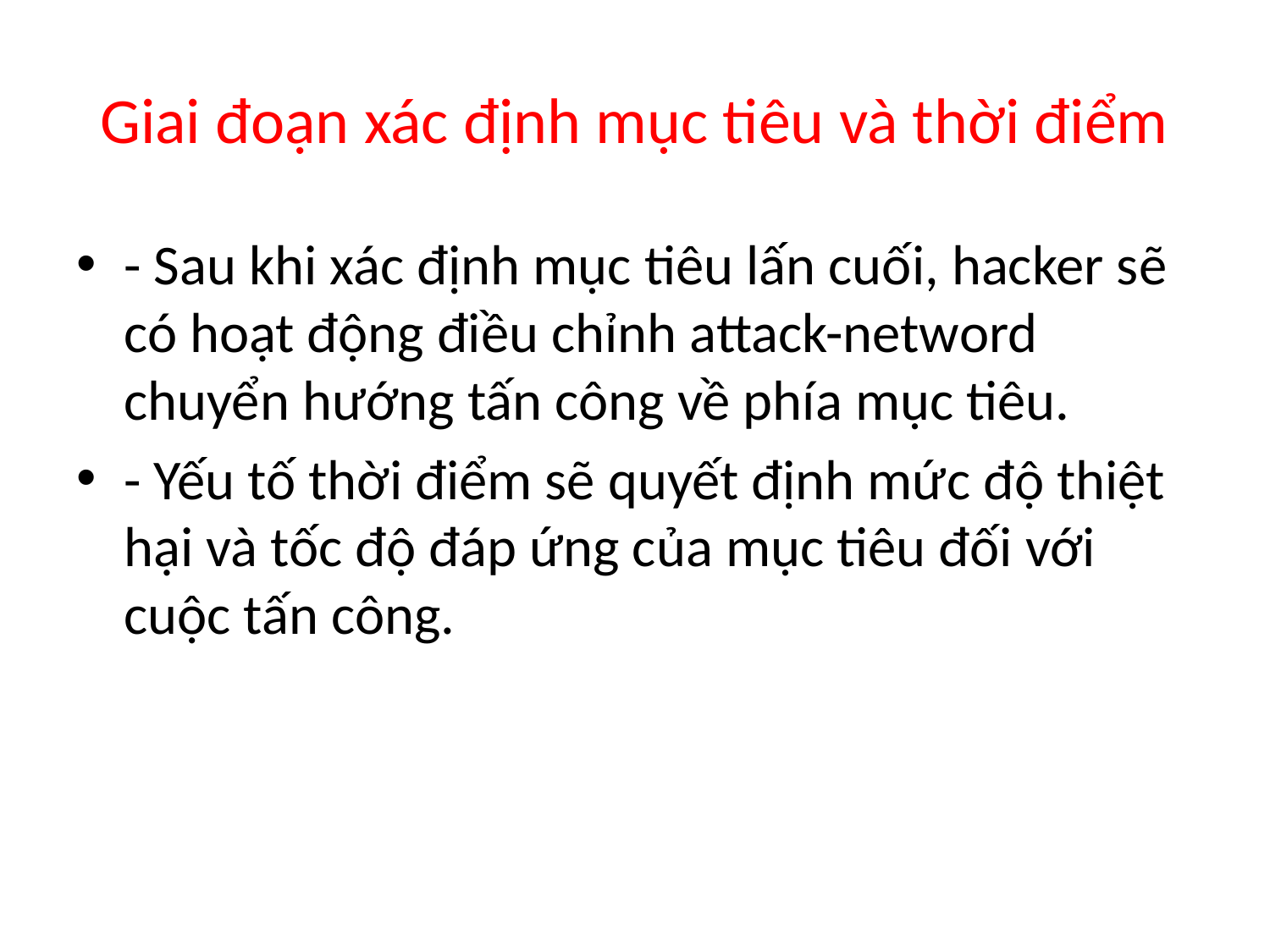

# Giai đoạn xác định mục tiêu và thời điểm
- Sau khi xác định mục tiêu lấn cuối, hacker sẽ có hoạt động điều chỉnh attack-netword chuyển hướng tấn công về phía mục tiêu.
- Yếu tố thời điểm sẽ quyết định mức độ thiệt hại và tốc độ đáp ứng của mục tiêu đối với cuộc tấn công.